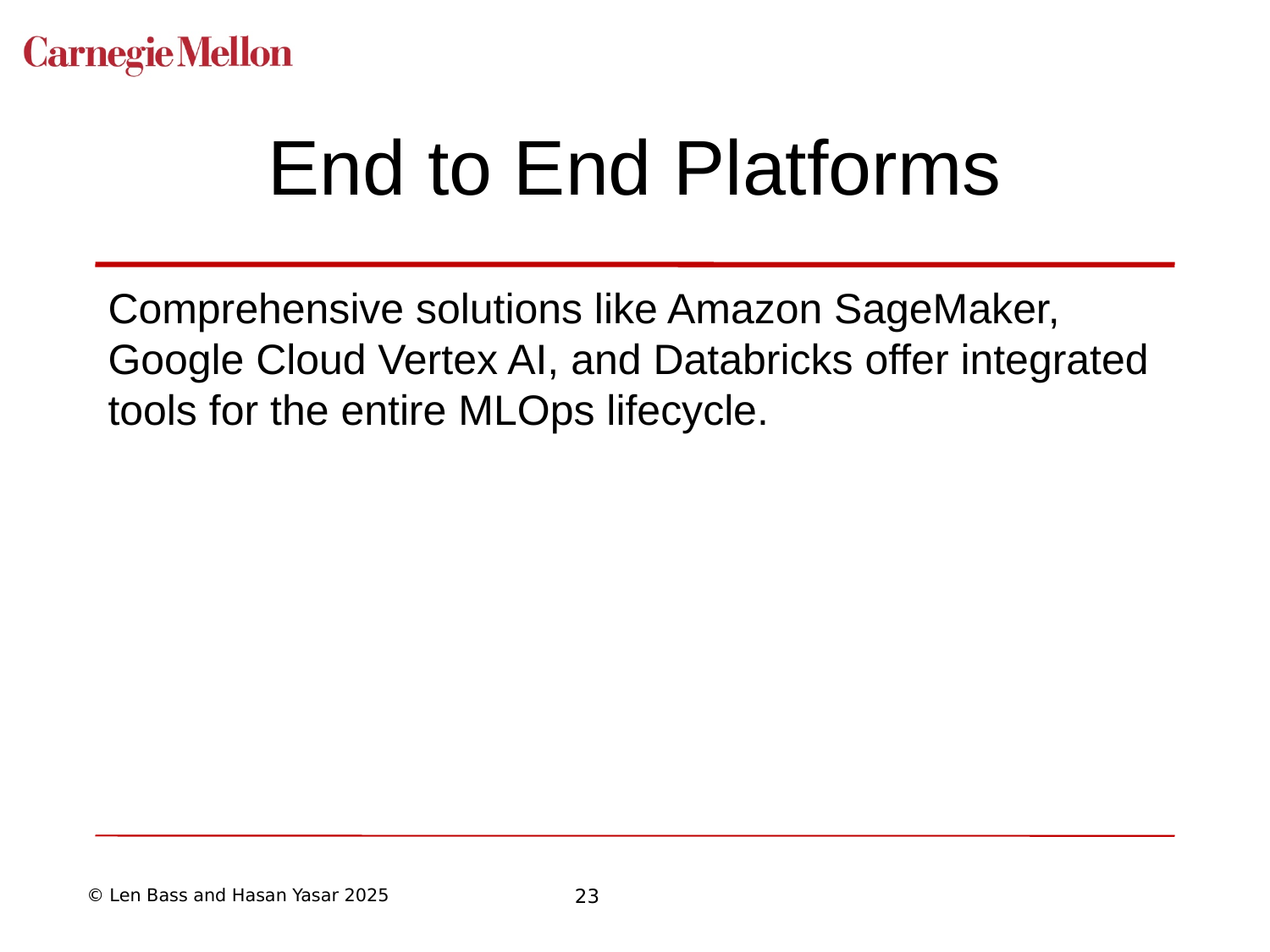

# End to End Platforms
Comprehensive solutions like Amazon SageMaker, Google Cloud Vertex AI, and Databricks offer integrated tools for the entire MLOps lifecycle.